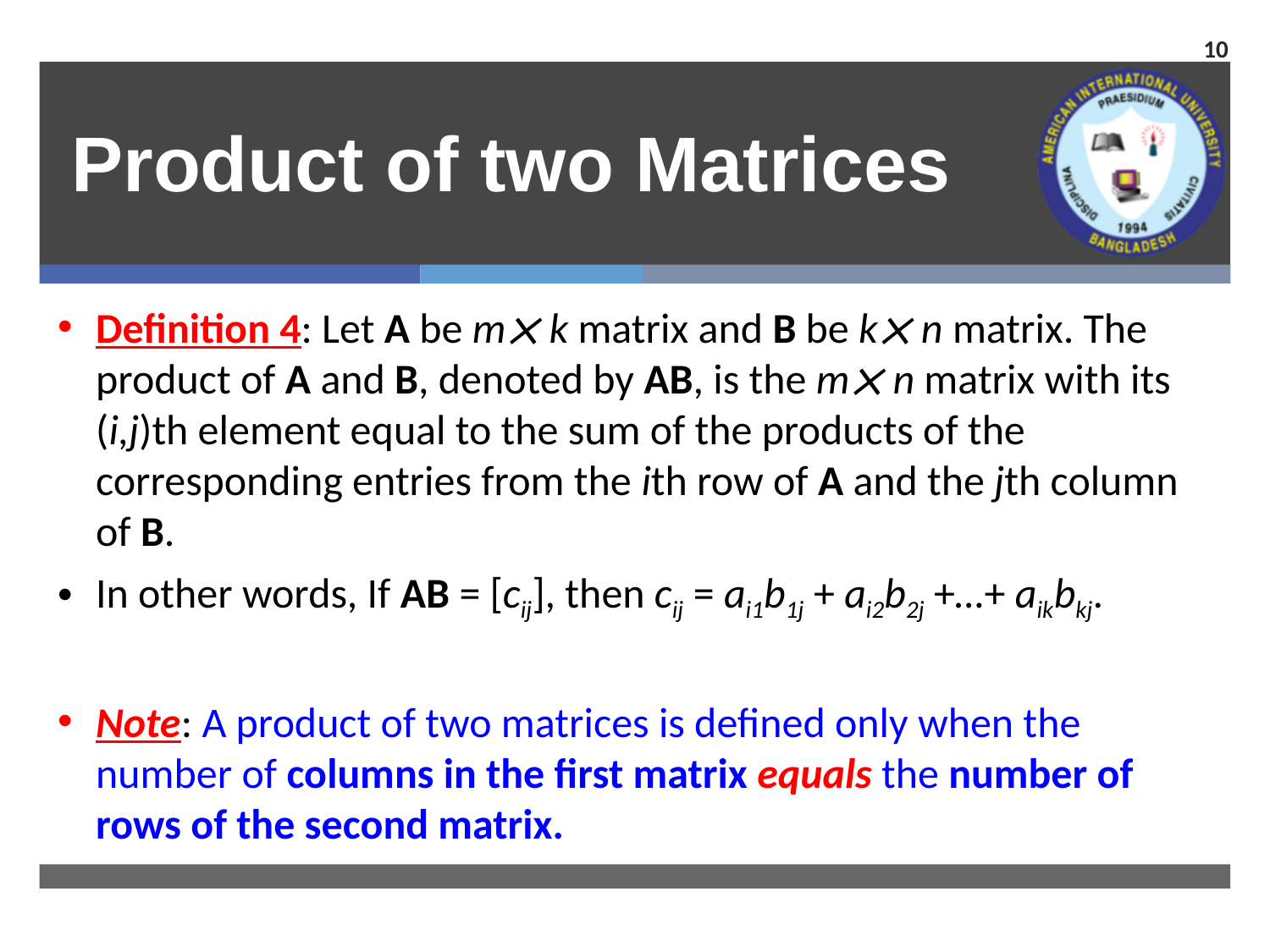

10
# Product of two Matrices
Definition 4: Let A be m× k matrix and B be k× n matrix. The product of A and B, denoted by AB, is the m× n matrix with its (i,j)th element equal to the sum of the products of the corresponding entries from the ith row of A and the jth column of B.
In other words, If AB = [cij], then cij = ai1b1j + ai2b2j +…+ aikbkj.

Note: A product of two matrices is defined only when the number of columns in the first matrix equals the number of rows of the second matrix.